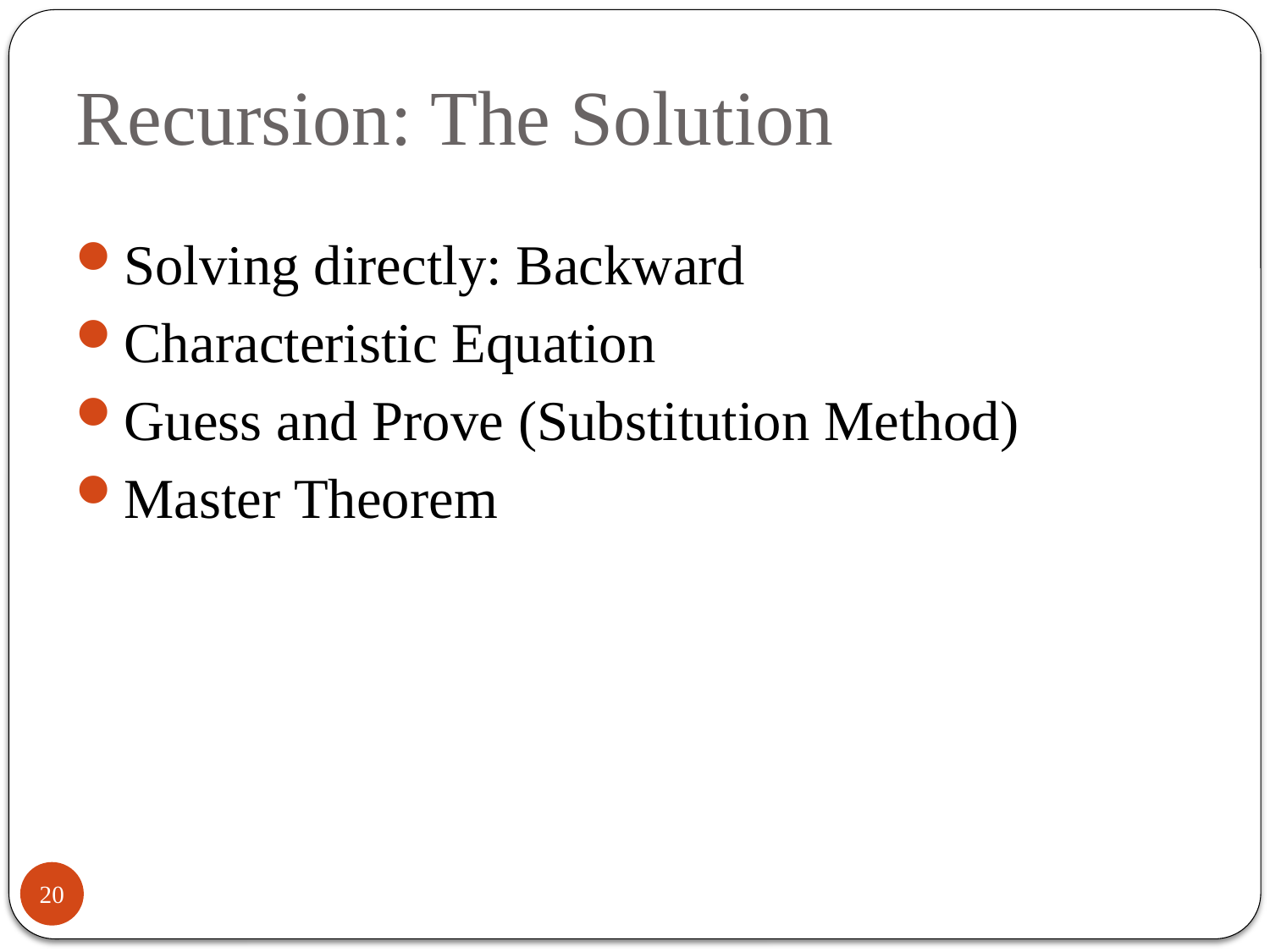

# Recursion: The Solution
Solving directly: Backward
Characteristic Equation
Guess and Prove (Substitution Method)
Master Theorem

20